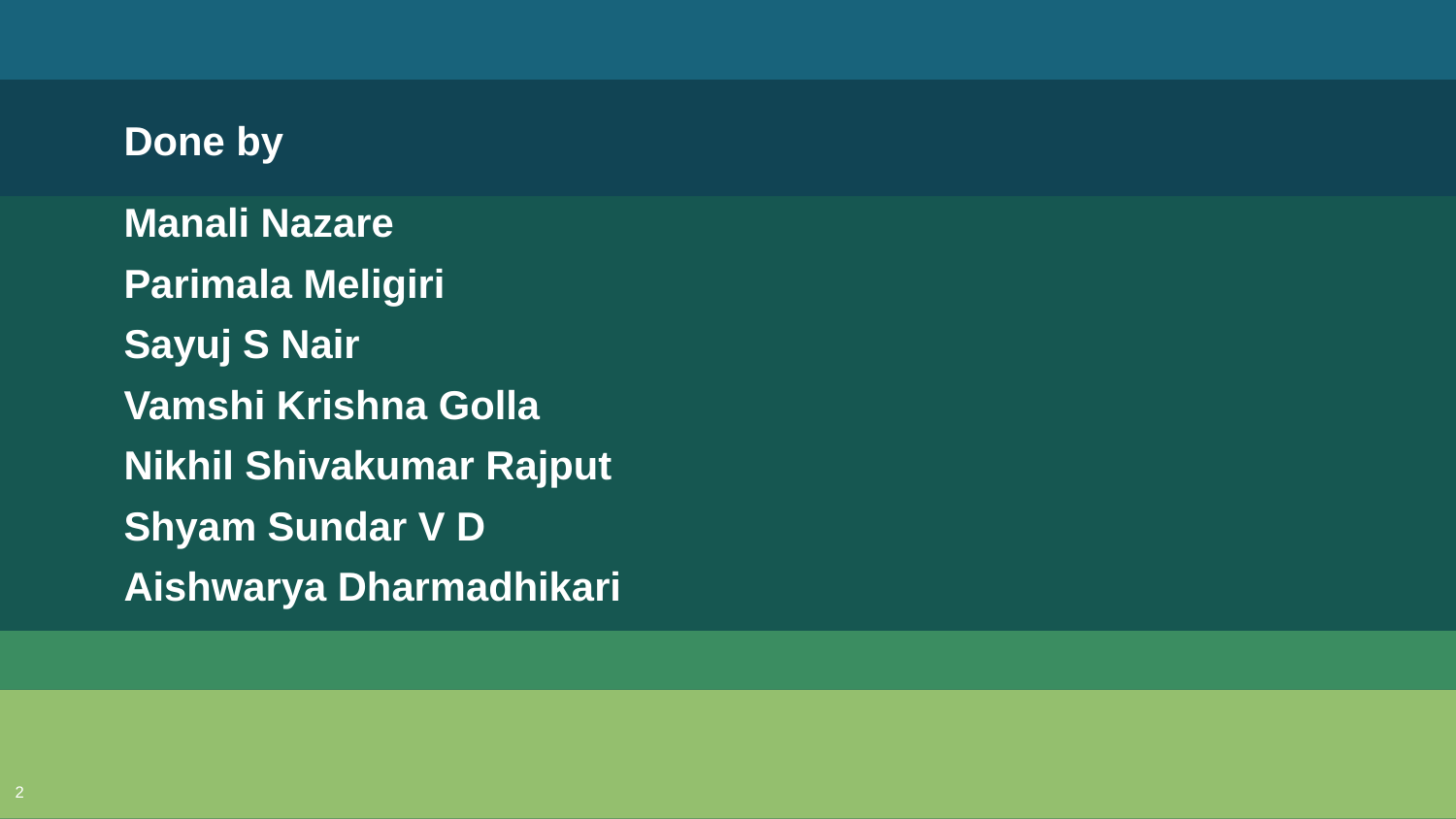

Done by
Manali Nazare
Parimala Meligiri
Sayuj S Nair
Vamshi Krishna Golla
Nikhil Shivakumar Rajput
Shyam Sundar V D
Aishwarya Dharmadhikari
2